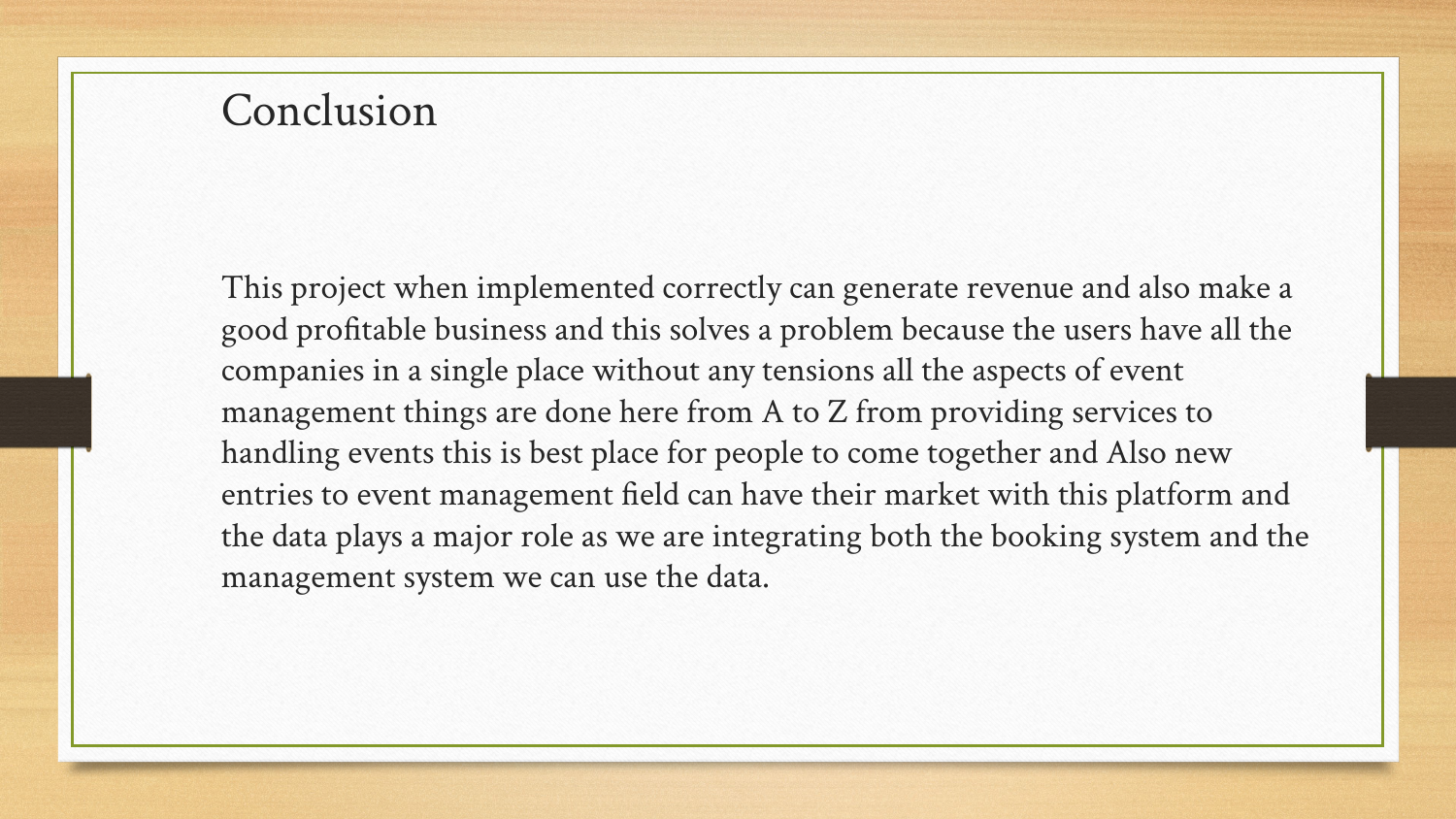

# Conclusion
This project when implemented correctly can generate revenue and also make a good profitable business and this solves a problem because the users have all the companies in a single place without any tensions all the aspects of event management things are done here from A to Z from providing services to handling events this is best place for people to come together and Also new entries to event management field can have their market with this platform and the data plays a major role as we are integrating both the booking system and the management system we can use the data.